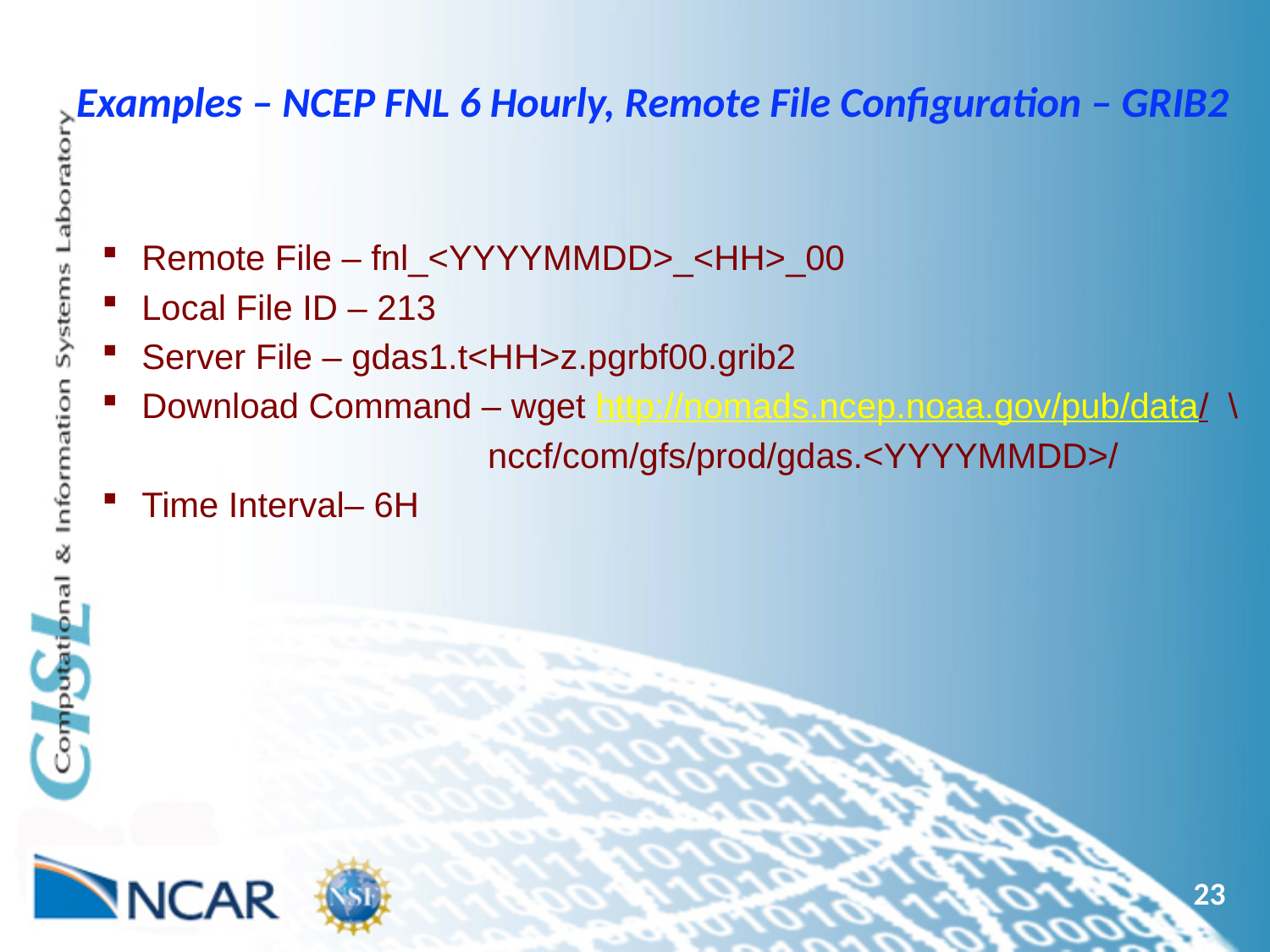

# Examples – NCEP FNL 6 Hourly, Remote File Configuration – GRIB2
Remote File – fnl_<YYYYMMDD>_<HH>_00
Local File ID – 213
Server File – gdas1.t<HH>z.pgrbf00.grib2
Download Command – wget http://nomads.ncep.noaa.gov/pub/data/  \
       nccf/com/gfs/prod/gdas.<YYYYMMDD>/
Time Interval– 6H
23